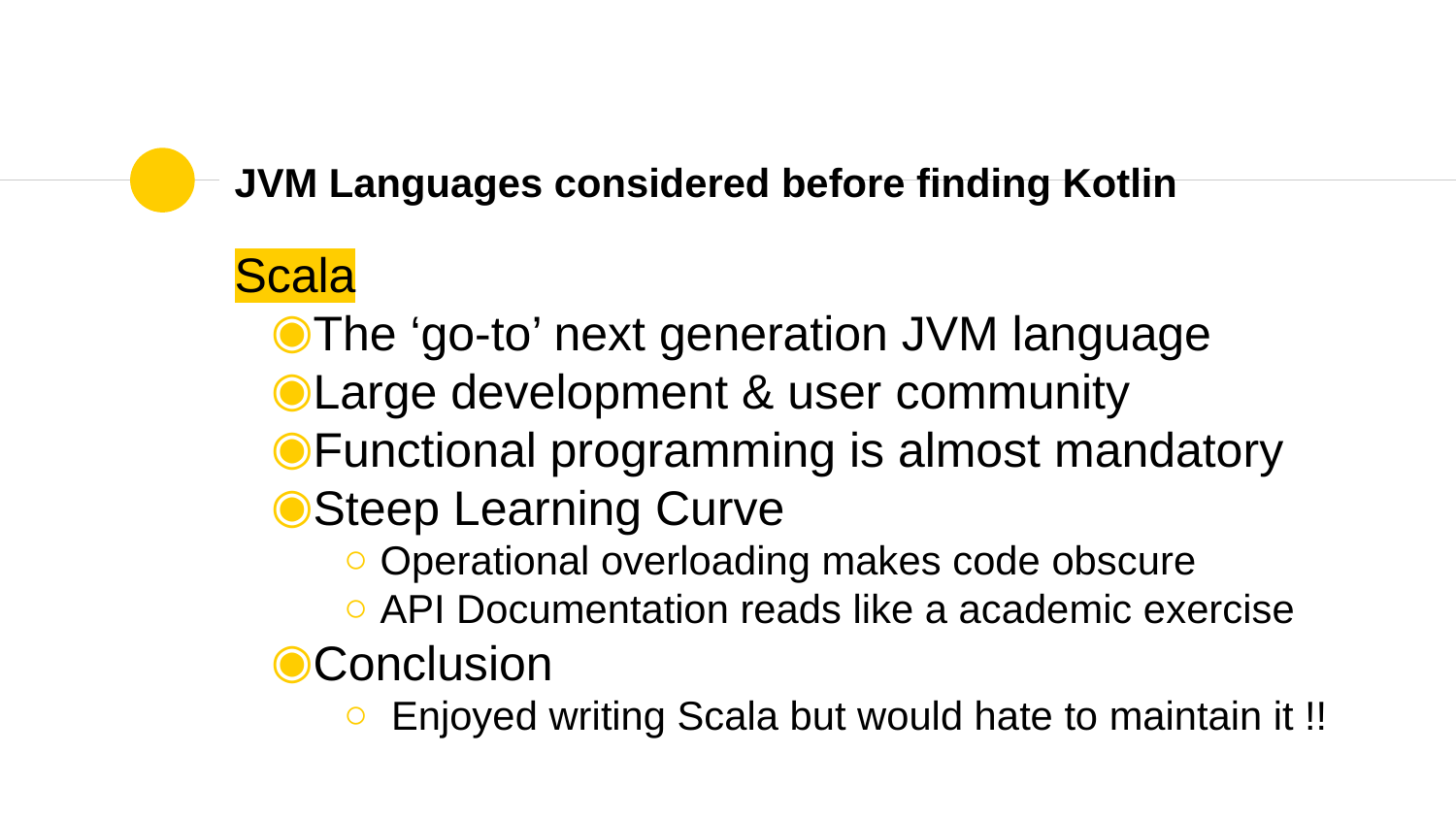

# JVM Languages considered before finding Kotlin
Scala
The ‘go-to’ next generation JVM language
Large development & user community
Functional programming is almost mandatory
Steep Learning Curve
Operational overloading makes code obscure
API Documentation reads like a academic exercise
Conclusion
 Enjoyed writing Scala but would hate to maintain it !!